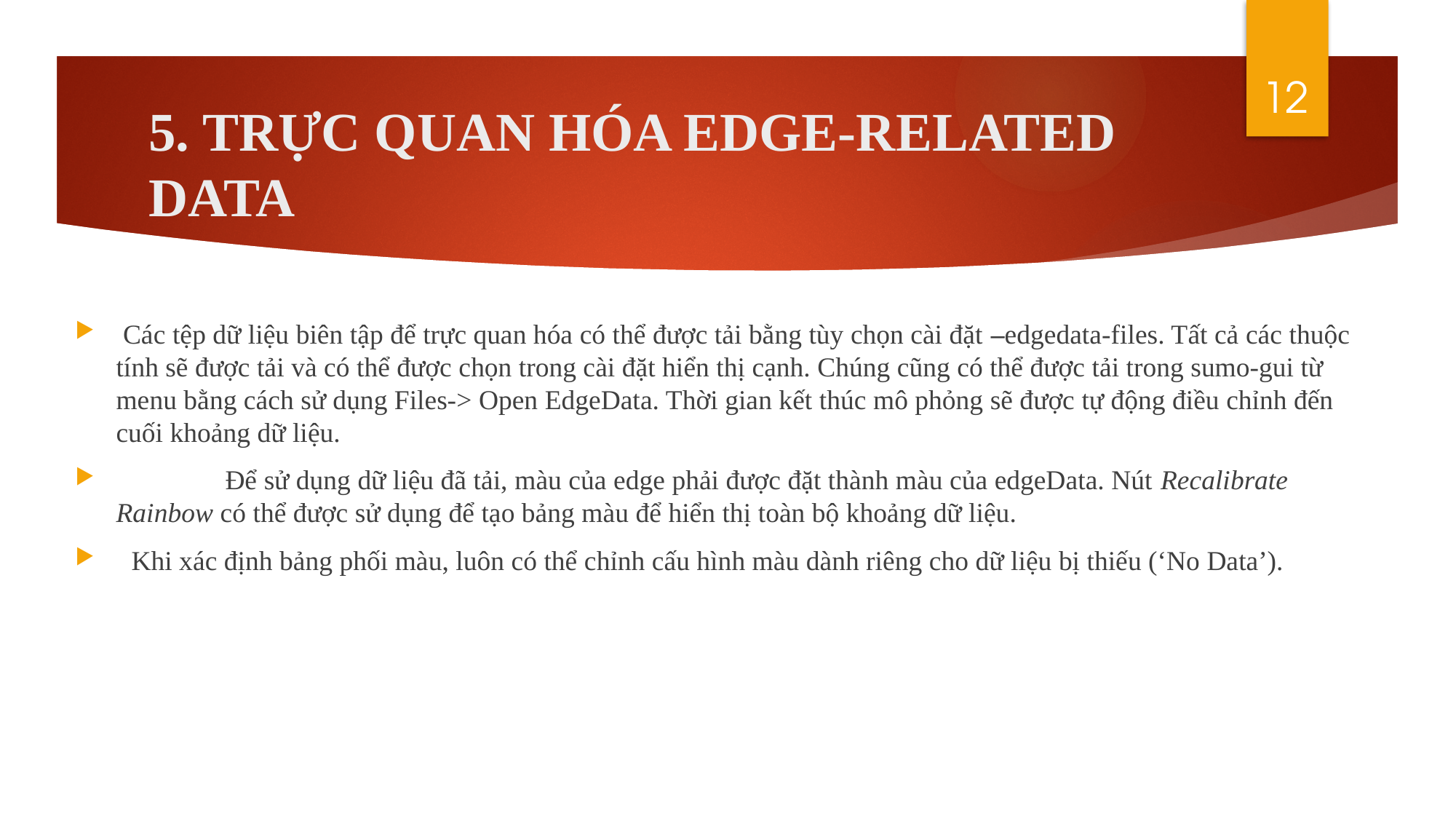

12
# 5. TRỰC QUAN HÓA EDGE-RELATED DATA
 Các tệp dữ liệu biên tập để trực quan hóa có thể được tải bằng tùy chọn cài đặt –edgedata-files. Tất cả các thuộc tính sẽ được tải và có thể được chọn trong cài đặt hiển thị cạnh. Chúng cũng có thể được tải trong sumo-gui từ menu bằng cách sử dụng Files-> Open EdgeData. Thời gian kết thúc mô phỏng sẽ được tự động điều chỉnh đến cuối khoảng dữ liệu.
 	Để sử dụng dữ liệu đã tải, màu của edge phải được đặt thành màu của edgeData. Nút Recalibrate Rainbow có thể được sử dụng để tạo bảng màu để hiển thị toàn bộ khoảng dữ liệu.
  Khi xác định bảng phối màu, luôn có thể chỉnh cấu hình màu dành riêng cho dữ liệu bị thiếu (‘No Data’).